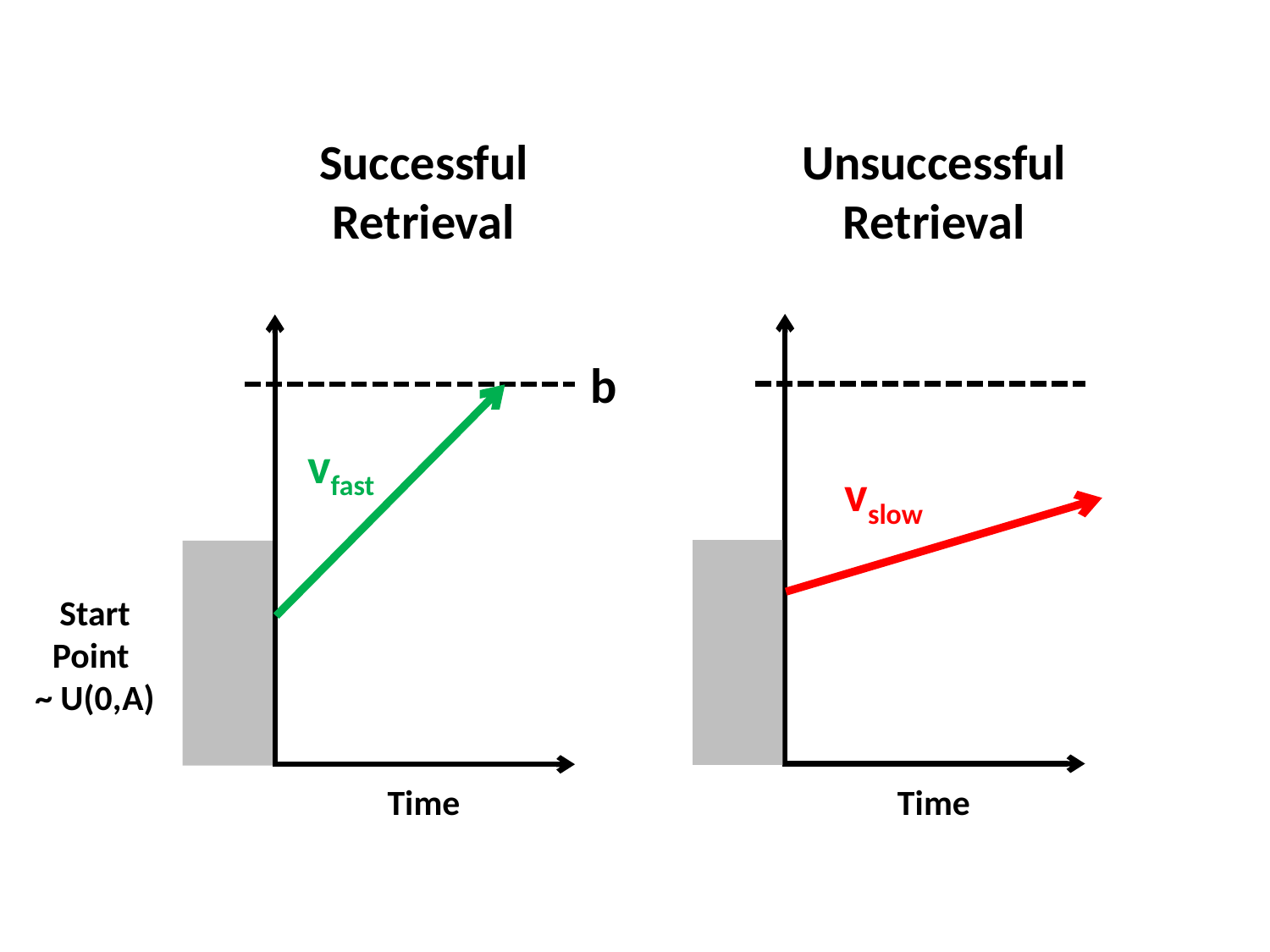

Unsuccessful Retrieval
Successful Retrieval

b
Start Point
~ U(0,A)
Time
Time
vfast
vslow